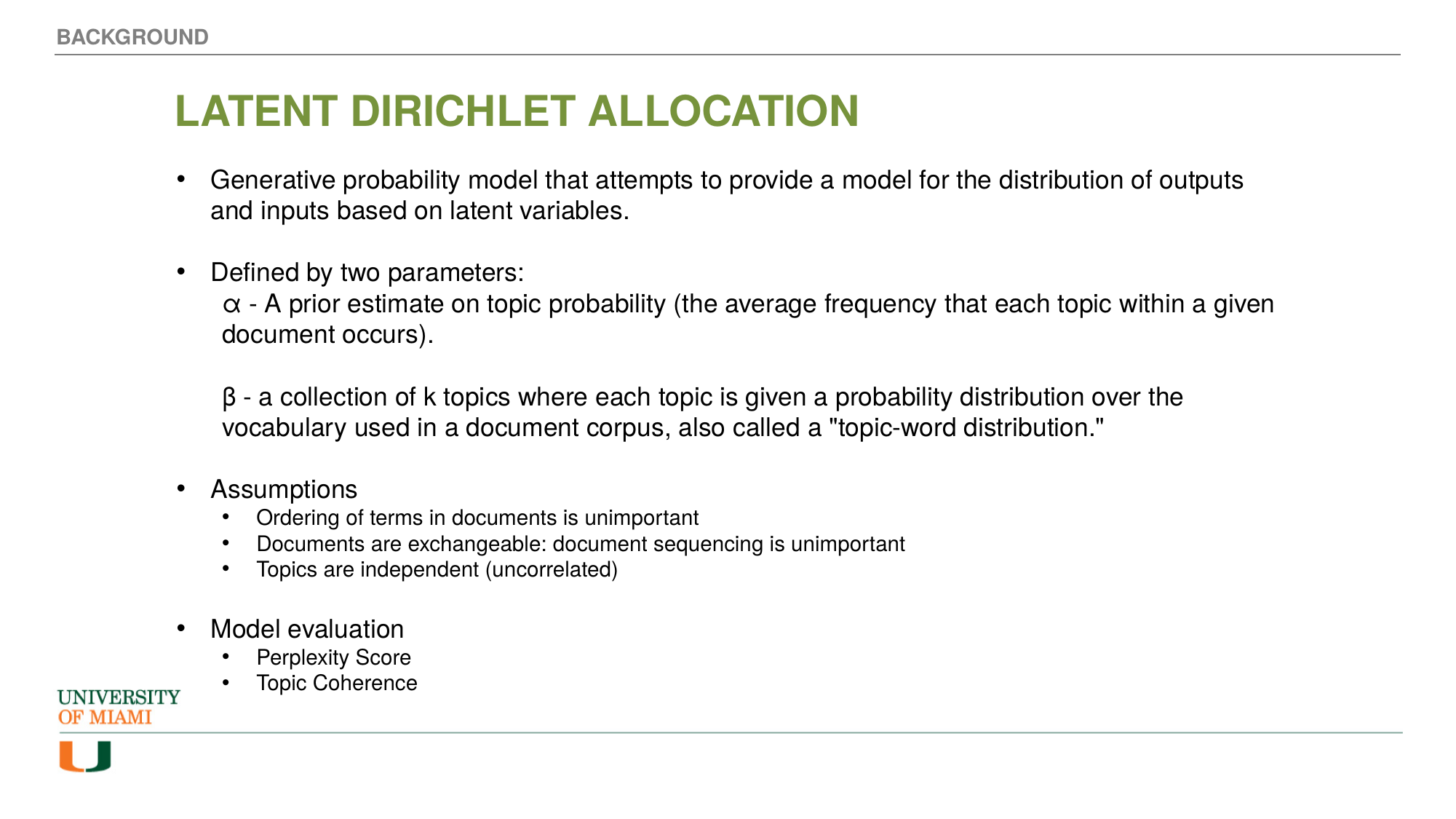

BACKGROUND
LATENT DIRICHLET ALLOCATION
Generative probability model that attempts to provide a model for the distribution of outputs and inputs based on latent variables.

Defined by two parameters:
α - A prior estimate on topic probability (the average frequency that each topic within a given document occurs).

β - a collection of k topics where each topic is given a probability distribution over the vocabulary used in a document corpus, also called a "topic-word distribution."

Assumptions
Ordering of terms in documents is unimportant
Documents are exchangeable: document sequencing is unimportant
Topics are independent (uncorrelated)

Model evaluation
Perplexity Score
Topic Coherence